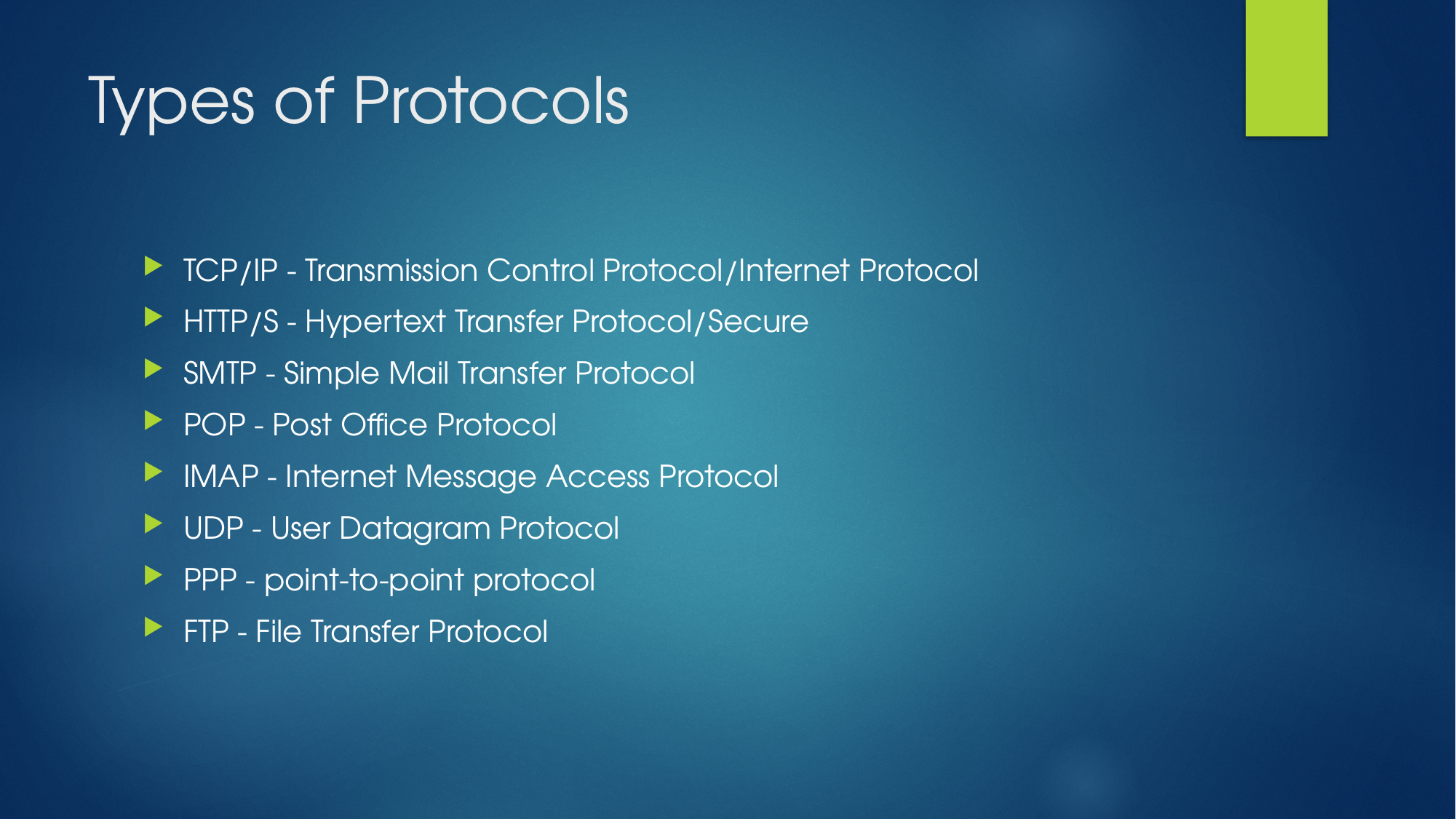

# Types of Protocols
TCP/IP - Transmission Control Protocol/Internet Protocol
HTTP/S - Hypertext Transfer Protocol/Secure
SMTP - Simple Mail Transfer Protocol
POP - Post Office Protocol
IMAP - Internet Message Access Protocol
UDP - User Datagram Protocol
PPP - point-to-point protocol
FTP - File Transfer Protocol